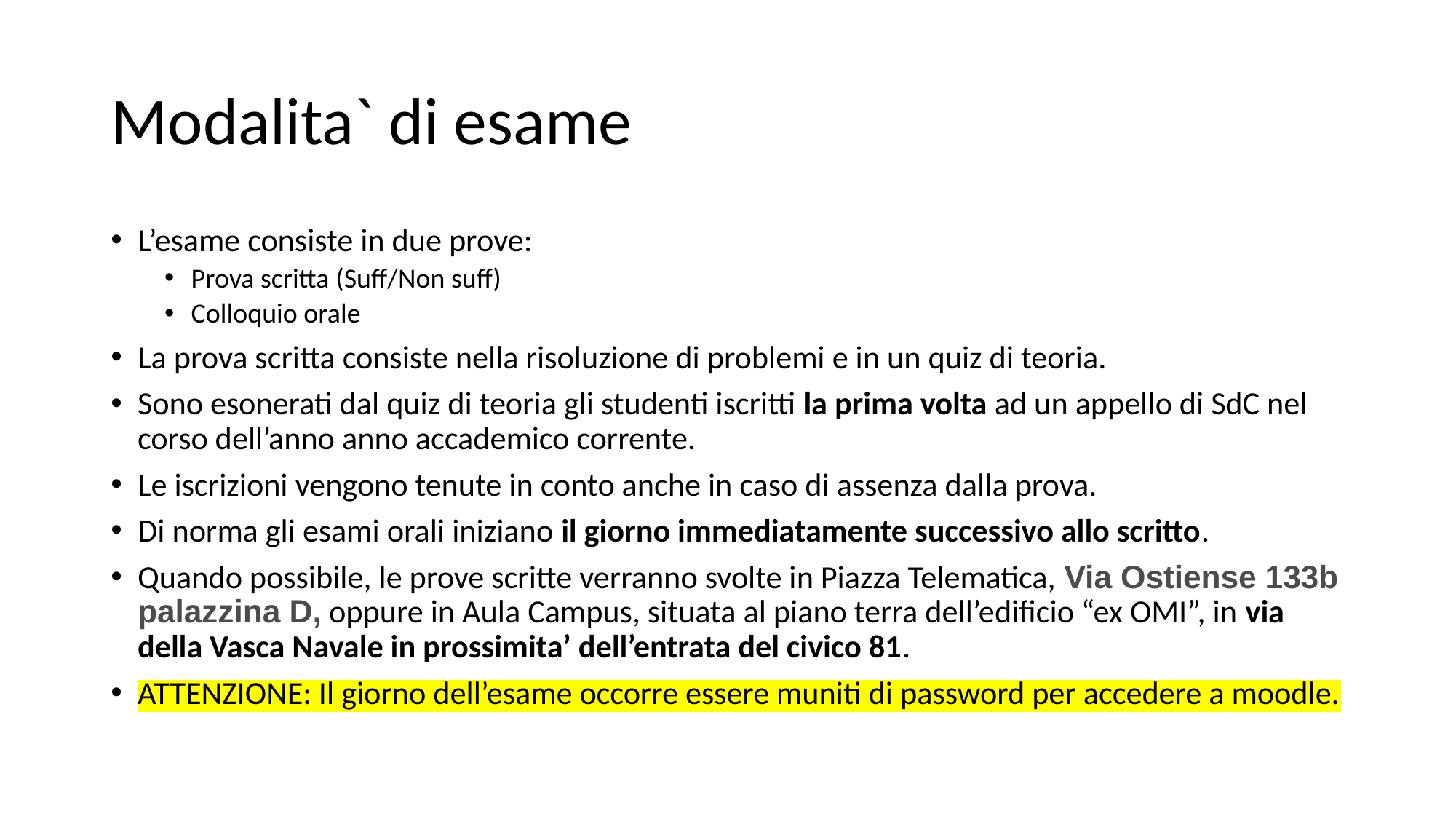

# Modalita` di esame
L’esame consiste in due prove:
Prova scritta (Suff/Non suff)
Colloquio orale
La prova scritta consiste nella risoluzione di problemi e in un quiz di teoria.
Sono esonerati dal quiz di teoria gli studenti iscritti la prima volta ad un appello di SdC nel corso dell’anno anno accademico corrente.
Le iscrizioni vengono tenute in conto anche in caso di assenza dalla prova.
Di norma gli esami orali iniziano il giorno immediatamente successivo allo scritto.
Quando possibile, le prove scritte verranno svolte in Piazza Telematica, Via Ostiense 133b palazzina D, oppure in Aula Campus, situata al piano terra dell’edificio “ex OMI”, in via della Vasca Navale in prossimita’ dell’entrata del civico 81.
ATTENZIONE: Il giorno dell’esame occorre essere muniti di password per accedere a moodle.